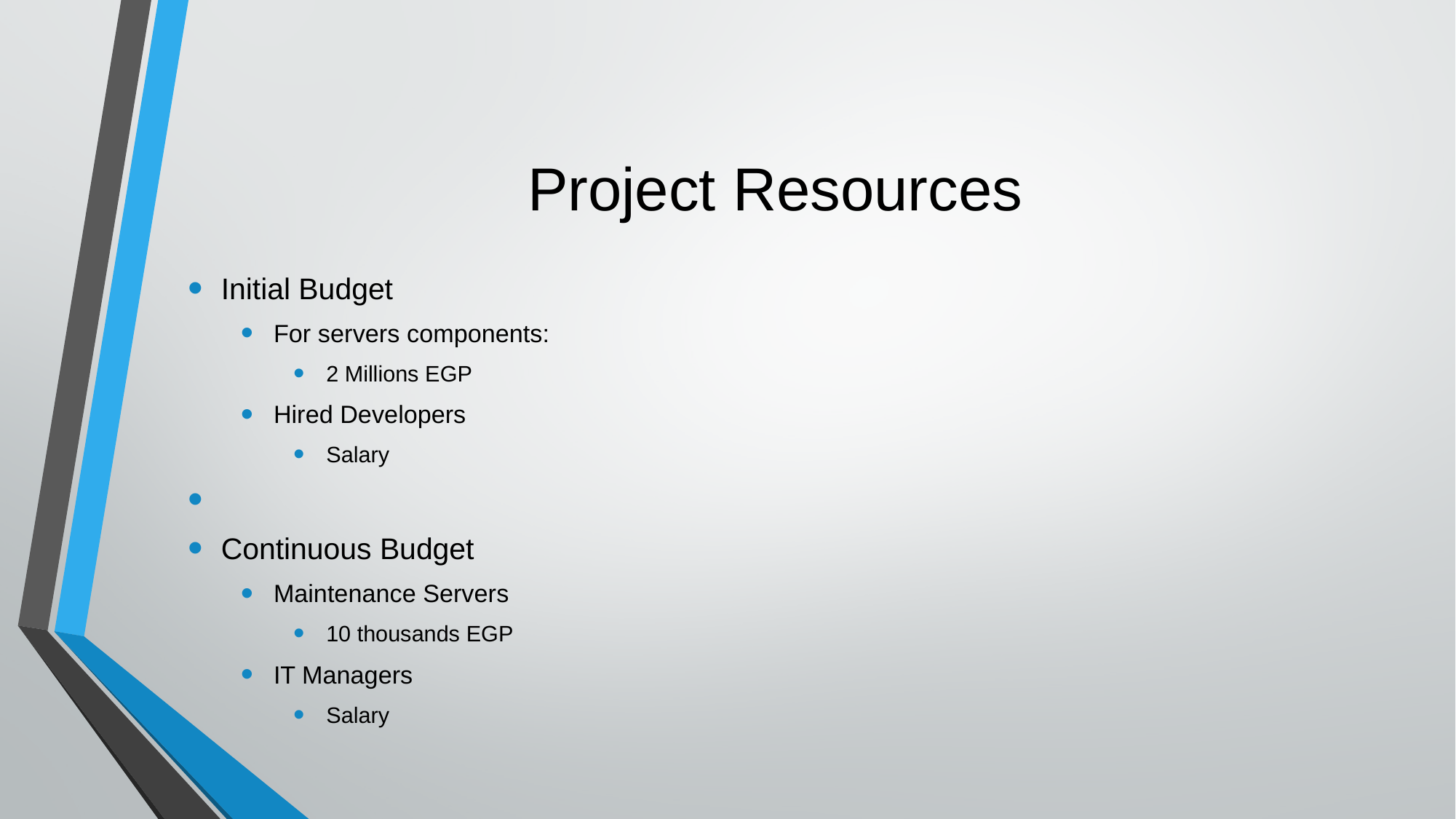

# Project Resources
Initial Budget
For servers components:
2 Millions EGP
Hired Developers
Salary

Continuous Budget
Maintenance Servers
10 thousands EGP
IT Managers
Salary